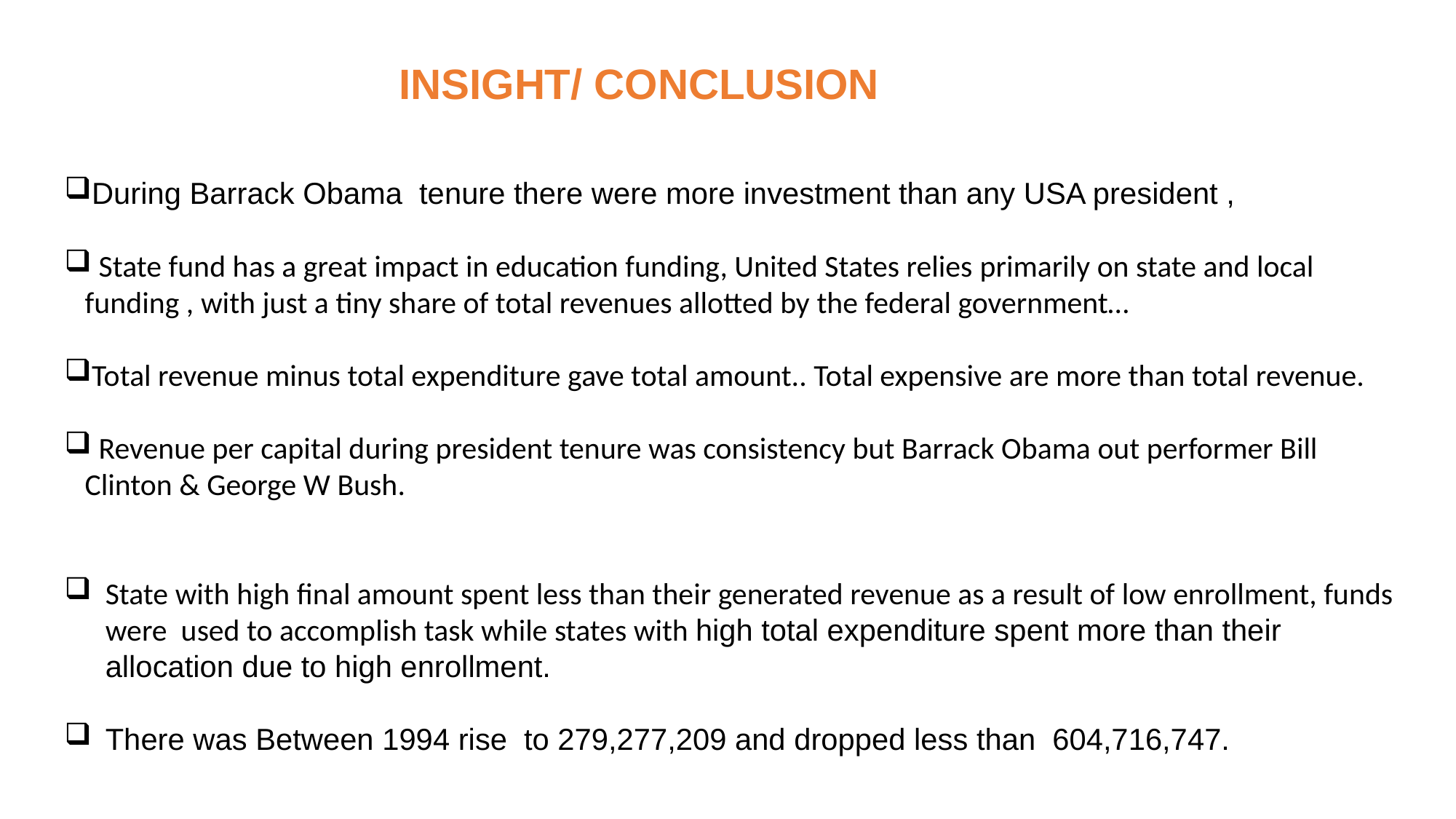

INSIGHT/ CONCLUSION

During Barrack Obama  tenure there were more investment than any USA president ,

 State fund has a great impact in education funding, United States relies primarily on state and local funding , with just a tiny share of total revenues allotted by the federal government…

Total revenue minus total expenditure gave total amount.. Total expensive are more than total revenue.

 Revenue per capital during president tenure was consistency but Barrack Obama out performer Bill Clinton & George W Bush.

State with high final amount spent less than their generated revenue as a result of low enrollment, funds were  used to accomplish task while states with high total expenditure spent more than their allocation due to high enrollment.

There was Between 1994 rise  to 279,277,209 and dropped less than  604,716,747.